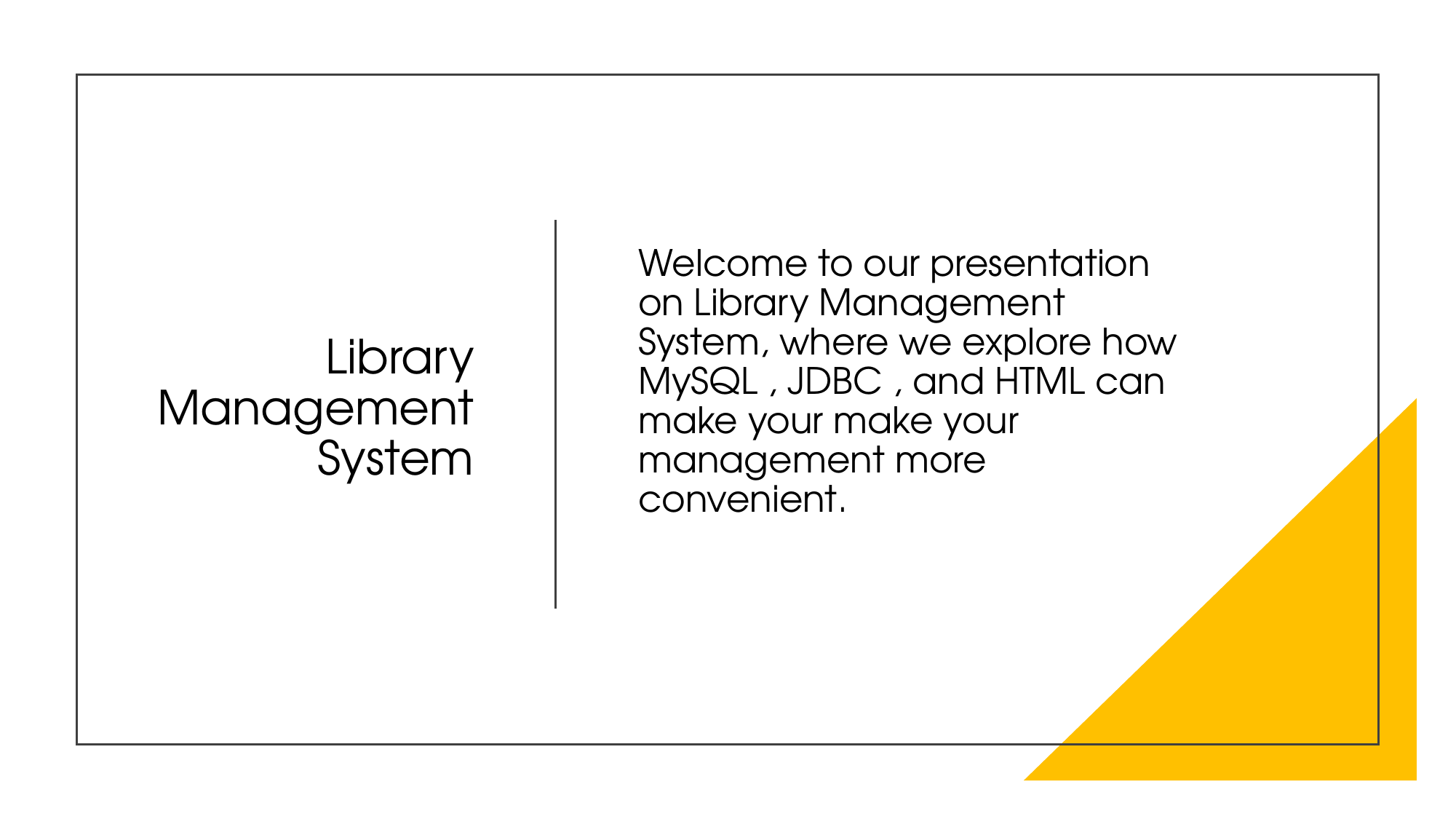

# Library Management System
Welcome to our presentation on Library Management System, where we explore how MySQL , JDBC , and HTML can make your make your management more convenient.